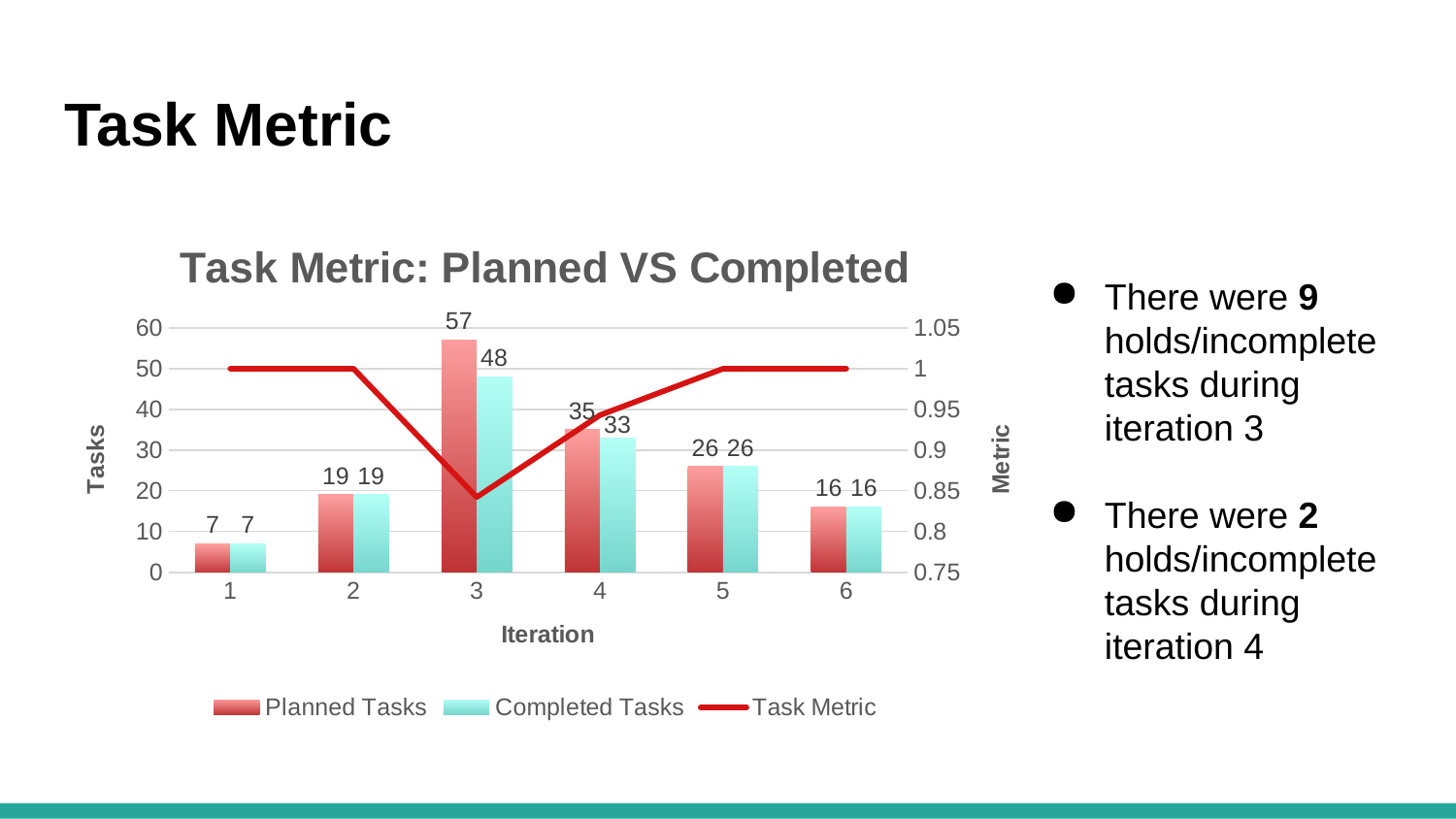

# Task Metric
There were 9 holds/incomplete tasks during iteration 3

There were 2 holds/incomplete tasks during iteration 4

### Chart: Task Metric: Planned VS Completed

| Category | Planned Tasks | Completed Tasks | Task Metric |
|---|---|---|---|